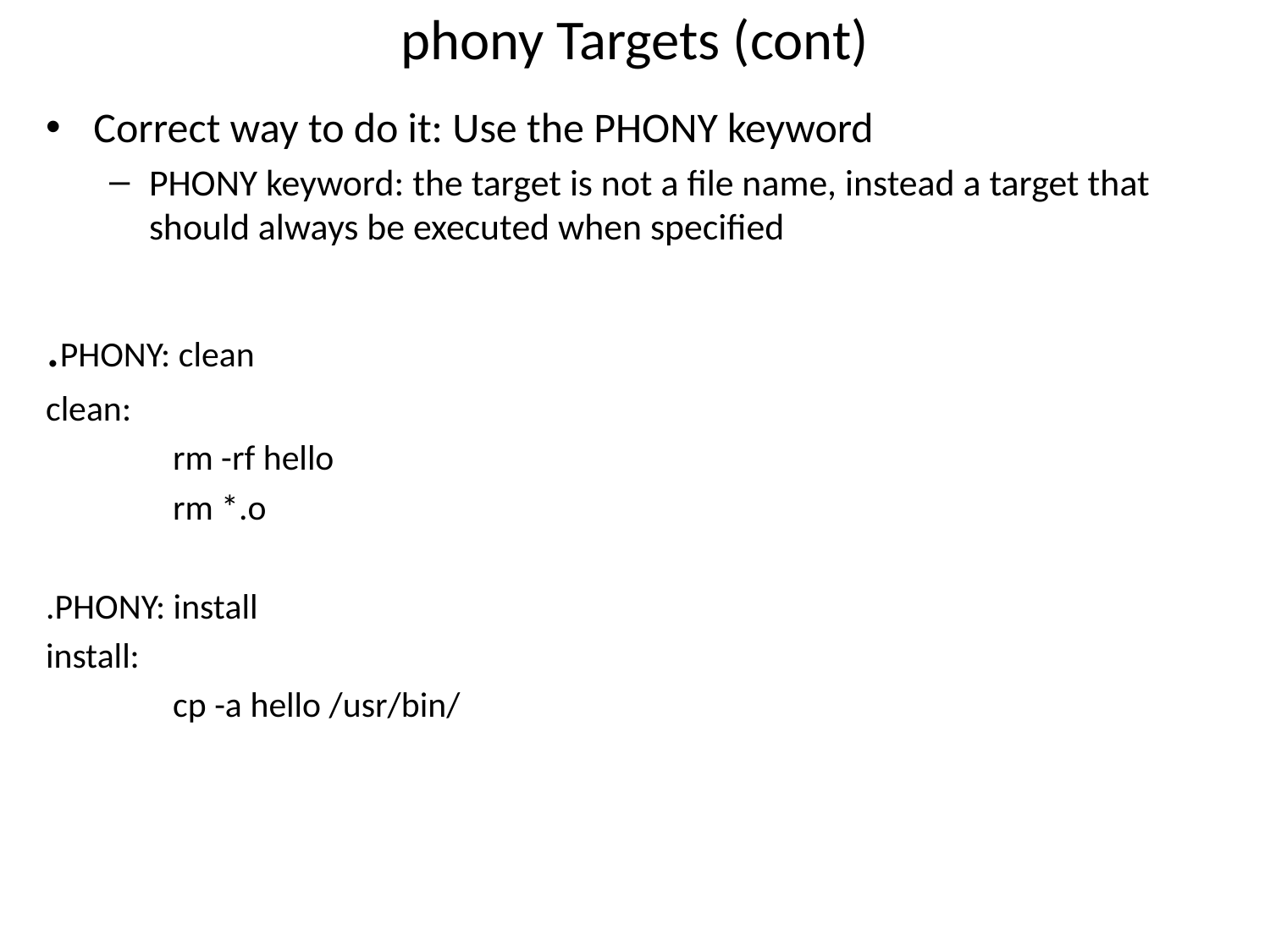

# phony Targets (cont)
Correct way to do it: Use the PHONY keyword
PHONY keyword: the target is not a file name, instead a target that should always be executed when specified

.PHONY: clean
clean:
	rm -rf hello
	rm *.o

.PHONY: install
install:
	cp -a hello /usr/bin/